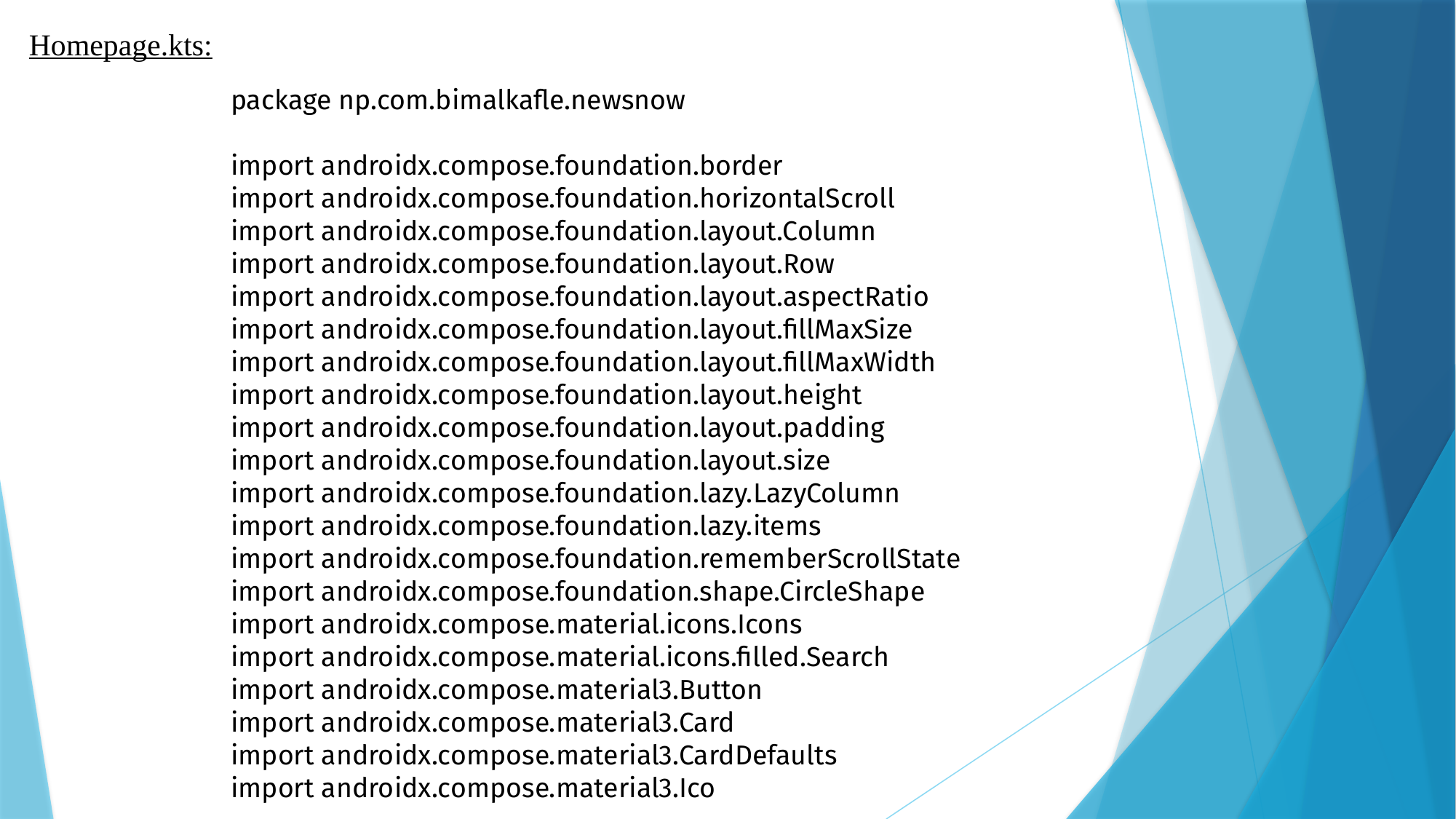

Homepage.kts:
package np.com.bimalkafle.newsnow

import androidx.compose.foundation.border
import androidx.compose.foundation.horizontalScroll
import androidx.compose.foundation.layout.Column
import androidx.compose.foundation.layout.Row
import androidx.compose.foundation.layout.aspectRatio
import androidx.compose.foundation.layout.fillMaxSize
import androidx.compose.foundation.layout.fillMaxWidth
import androidx.compose.foundation.layout.height
import androidx.compose.foundation.layout.padding
import androidx.compose.foundation.layout.size
import androidx.compose.foundation.lazy.LazyColumn
import androidx.compose.foundation.lazy.items
import androidx.compose.foundation.rememberScrollState
import androidx.compose.foundation.shape.CircleShape
import androidx.compose.material.icons.Icons
import androidx.compose.material.icons.filled.Search
import androidx.compose.material3.Button
import androidx.compose.material3.Card
import androidx.compose.material3.CardDefaults
import androidx.compose.material3.Ico